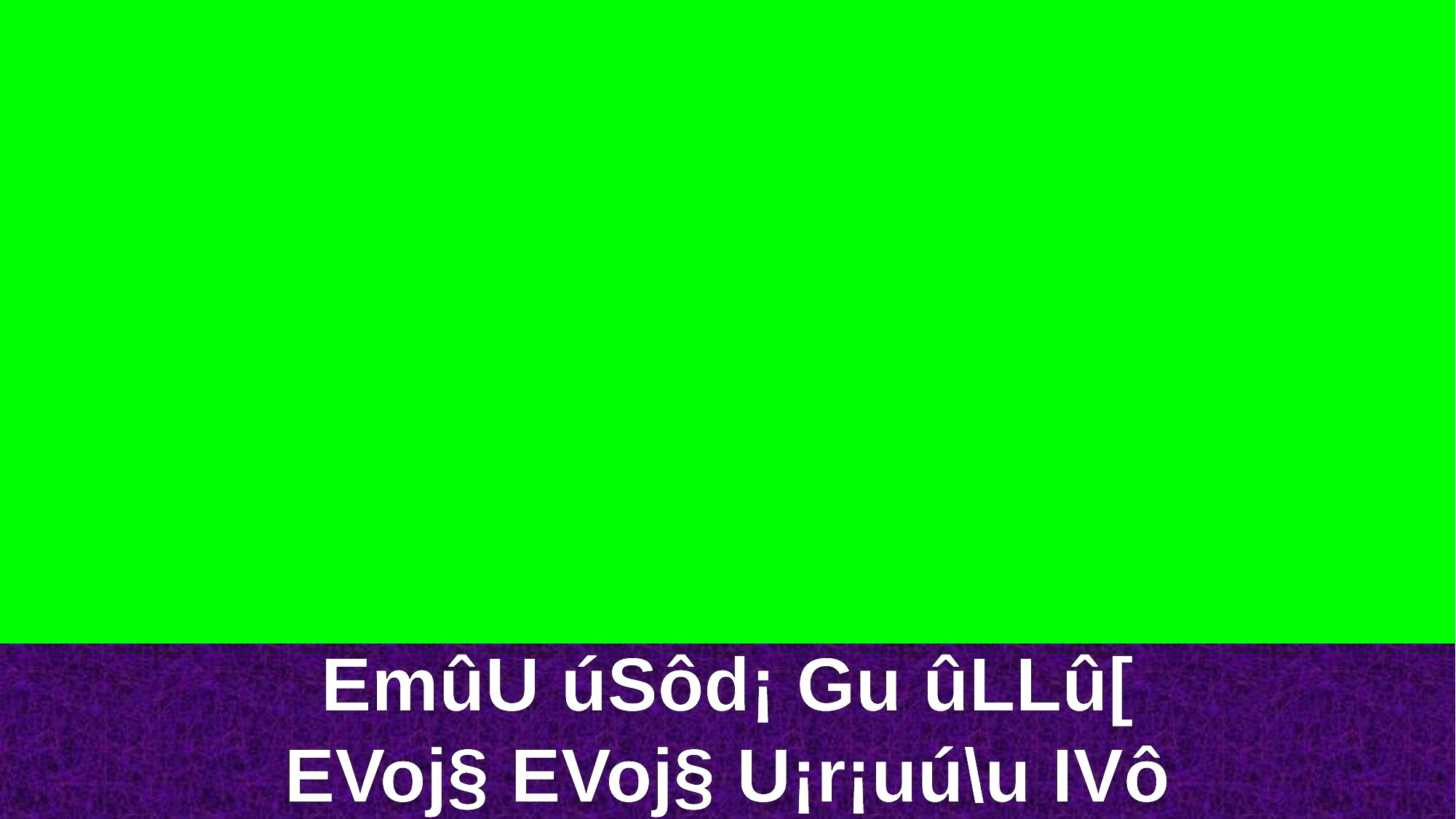

EmûU úSôd¡ Gu ûLLû[
EVoj§ EVoj§ U¡r¡uú\u IVô